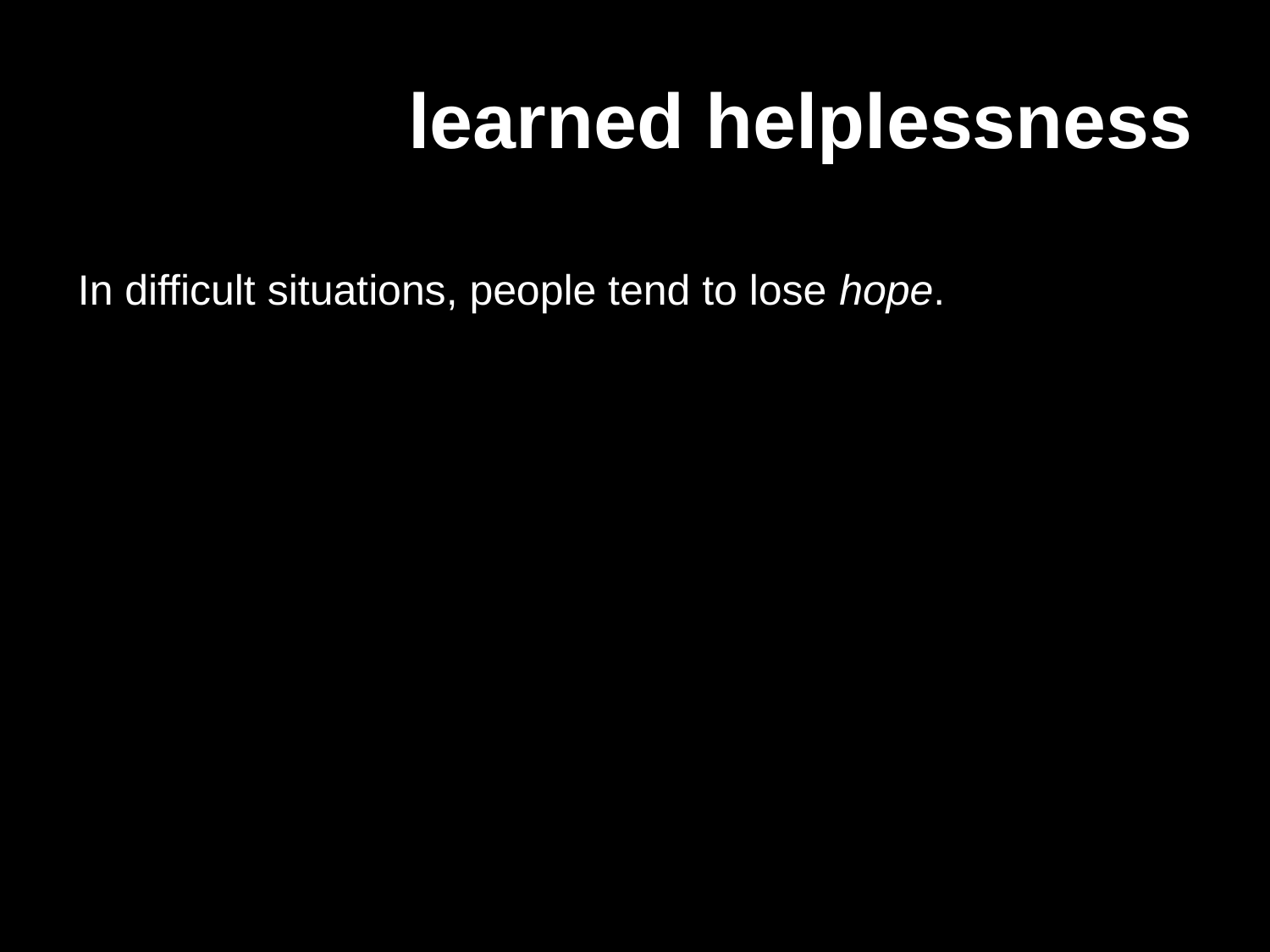

# learned helplessness
In difficult situations, people tend to lose hope.